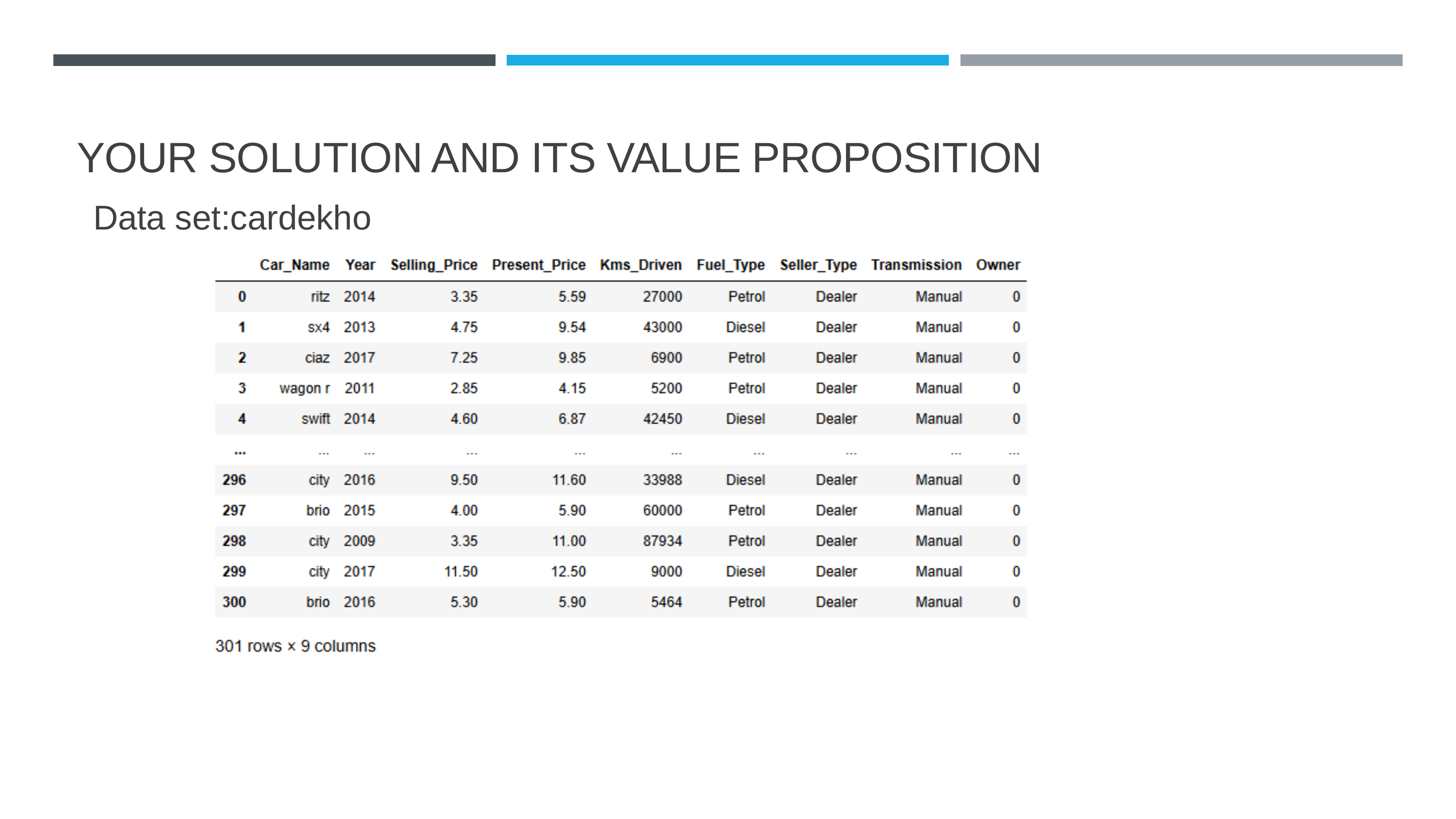

YOUR SOLUTION AND ITS VALUE PROPOSITION
Data set:cardekho